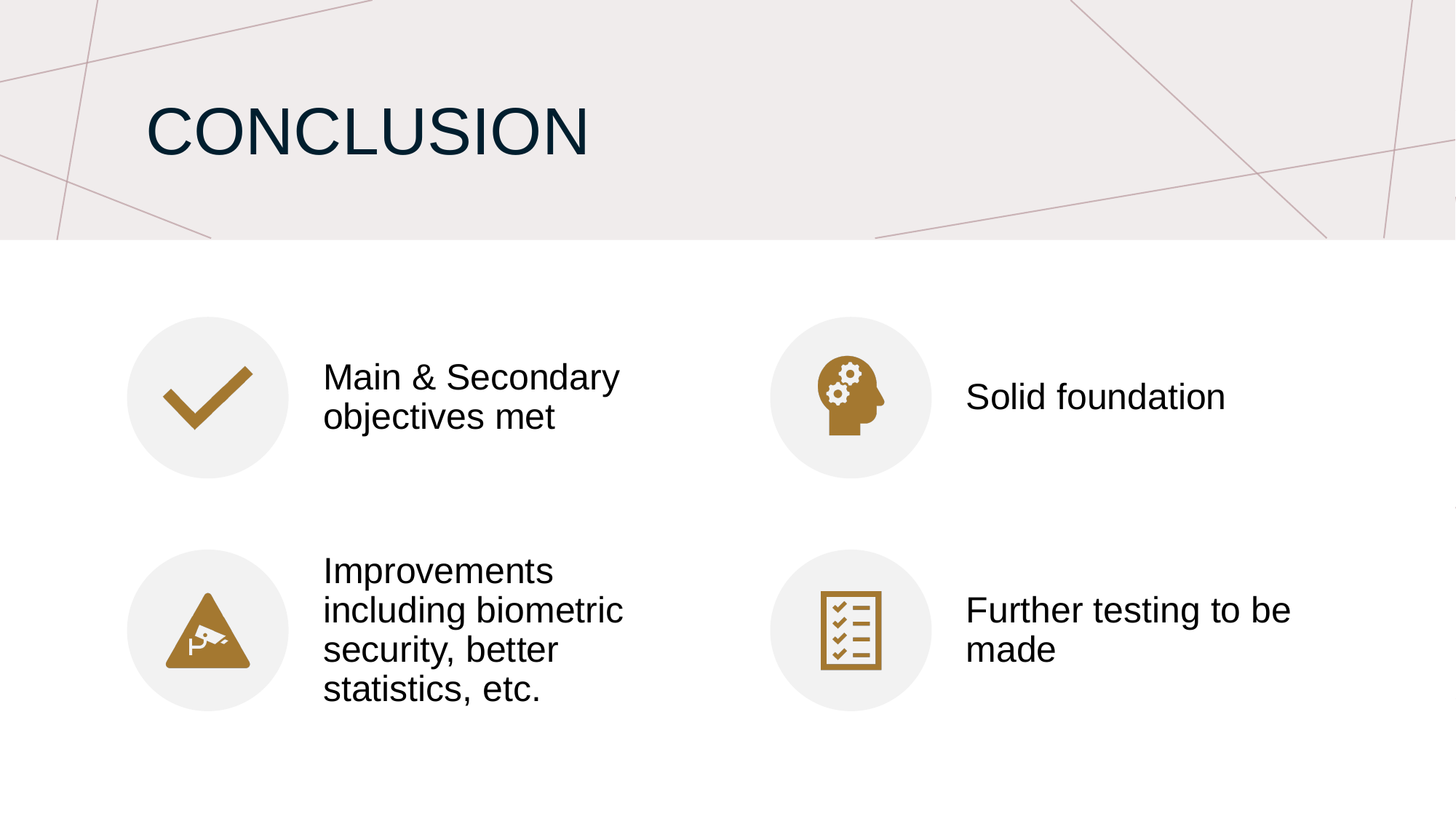

# Conclusion
Main & Secondary objectives met
Solid foundation
Improvements including biometric security, better statistics, etc.
Further testing to be made